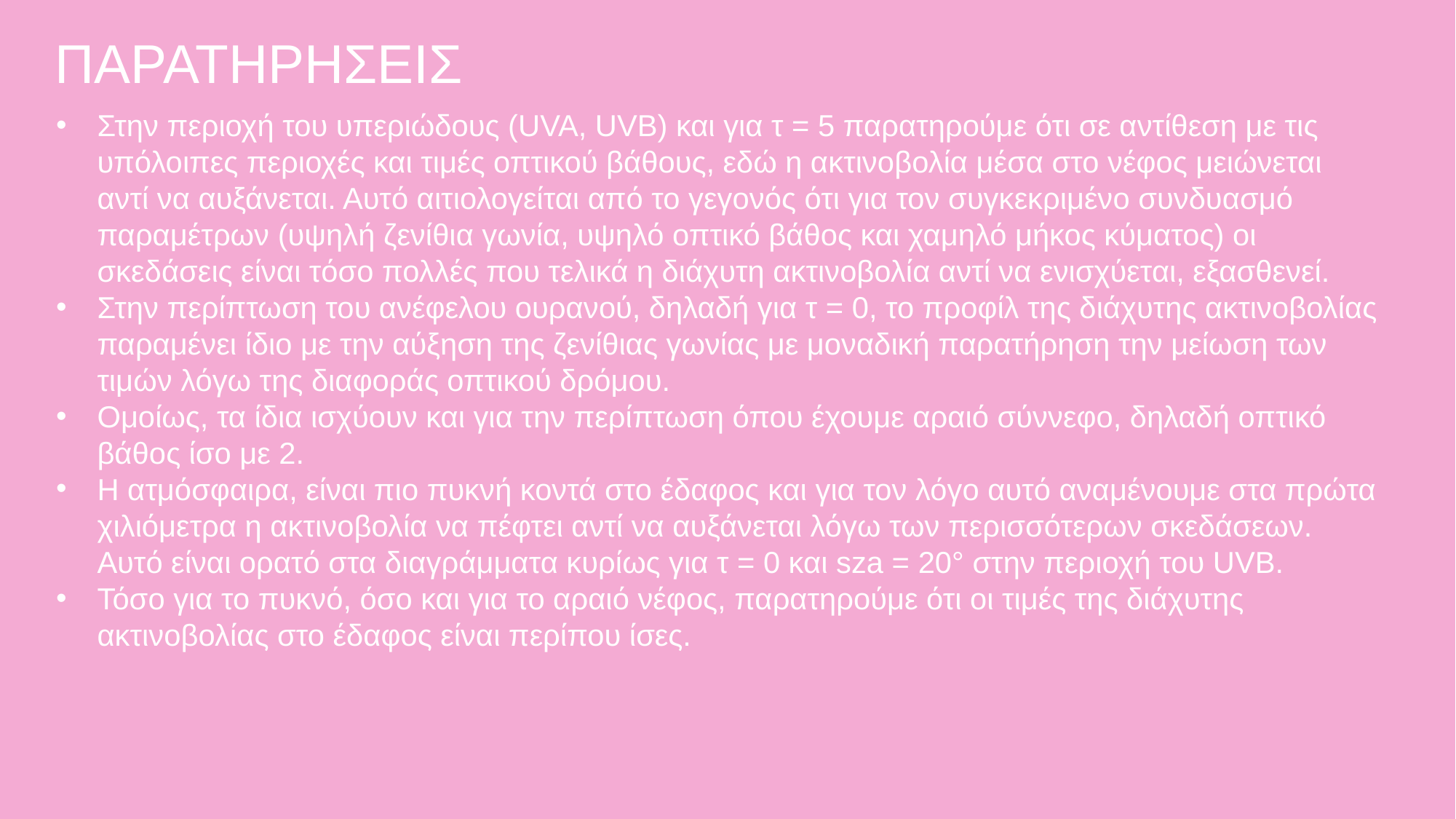

ΠΑΡΑΤΗΡΗΣΕΙΣ
Στην περιοχή του υπεριώδους (UVA, UVB) και για τ = 5 παρατηρούμε ότι σε αντίθεση με τις υπόλοιπες περιοχές και τιμές οπτικού βάθους, εδώ η ακτινοβολία μέσα στο νέφος μειώνεται αντί να αυξάνεται. Αυτό αιτιολογείται από το γεγονός ότι για τον συγκεκριμένο συνδυασμό παραμέτρων (υψηλή ζενίθια γωνία, υψηλό οπτικό βάθος και χαμηλό μήκος κύματος) οι σκεδάσεις είναι τόσο πολλές που τελικά η διάχυτη ακτινοβολία αντί να ενισχύεται, εξασθενεί.
Στην περίπτωση του ανέφελου ουρανού, δηλαδή για τ = 0, το προφίλ της διάχυτης ακτινοβολίας παραμένει ίδιο με την αύξηση της ζενίθιας γωνίας με μοναδική παρατήρηση την μείωση των τιμών λόγω της διαφοράς οπτικού δρόμου.
Ομοίως, τα ίδια ισχύουν και για την περίπτωση όπου έχουμε αραιό σύννεφο, δηλαδή οπτικό βάθος ίσο με 2.
Η ατμόσφαιρα, είναι πιο πυκνή κοντά στο έδαφος και για τον λόγο αυτό αναμένουμε στα πρώτα χιλιόμετρα η ακτινοβολία να πέφτει αντί να αυξάνεται λόγω των περισσότερων σκεδάσεων. Αυτό είναι ορατό στα διαγράμματα κυρίως για τ = 0 και sza = 20° στην περιοχή του UVB.
Τόσο για το πυκνό, όσο και για το αραιό νέφος, παρατηρούμε ότι οι τιμές της διάχυτης ακτινοβολίας στο έδαφος είναι περίπου ίσες.